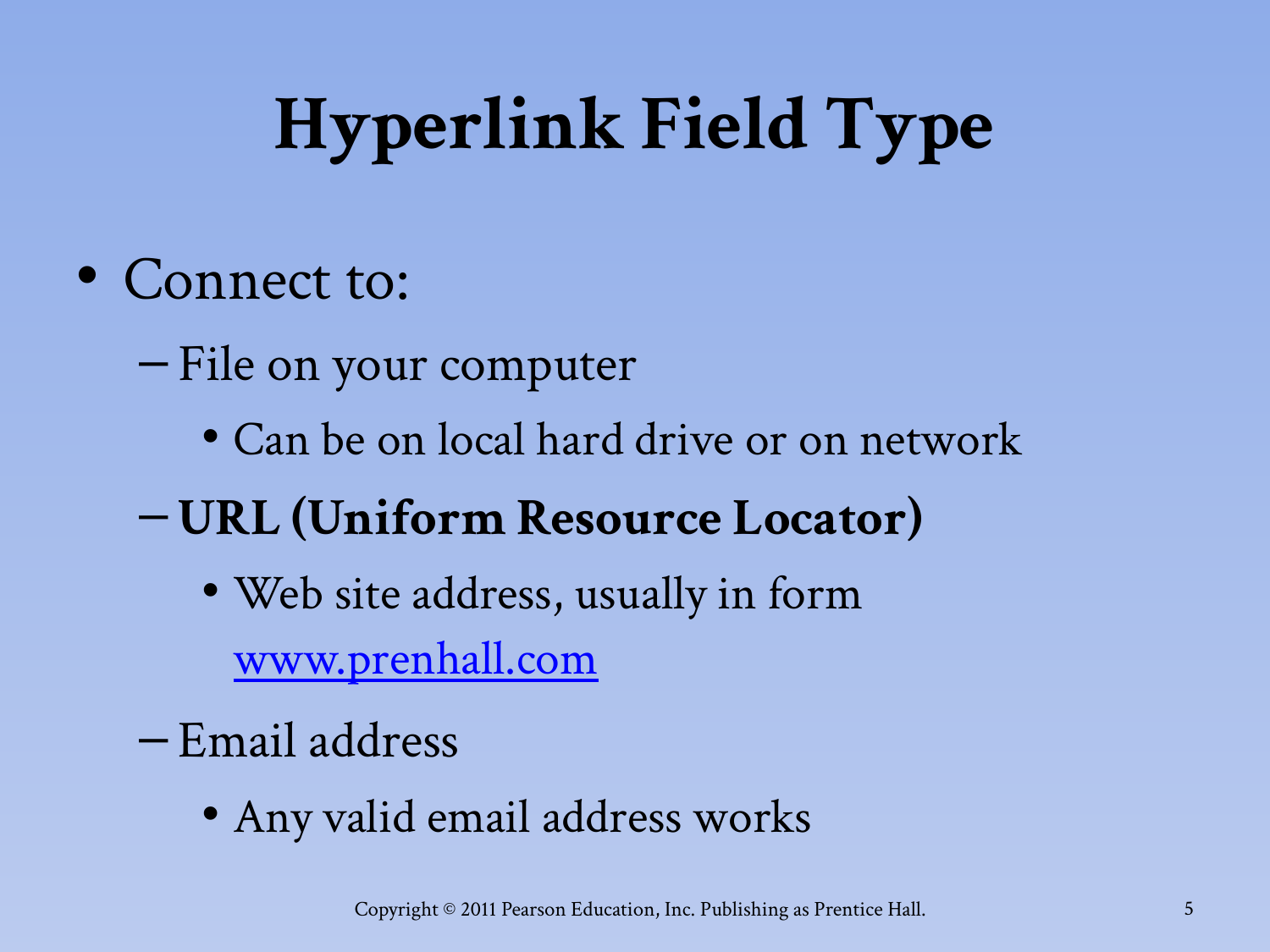

# Hyperlink Field Type
Connect to:
File on your computer
Can be on local hard drive or on network
URL (Uniform Resource Locator)
Web site address, usually in form www.prenhall.com
Email address
Any valid email address works

Copyright © 2011 Pearson Education, Inc. Publishing as Prentice Hall.

5